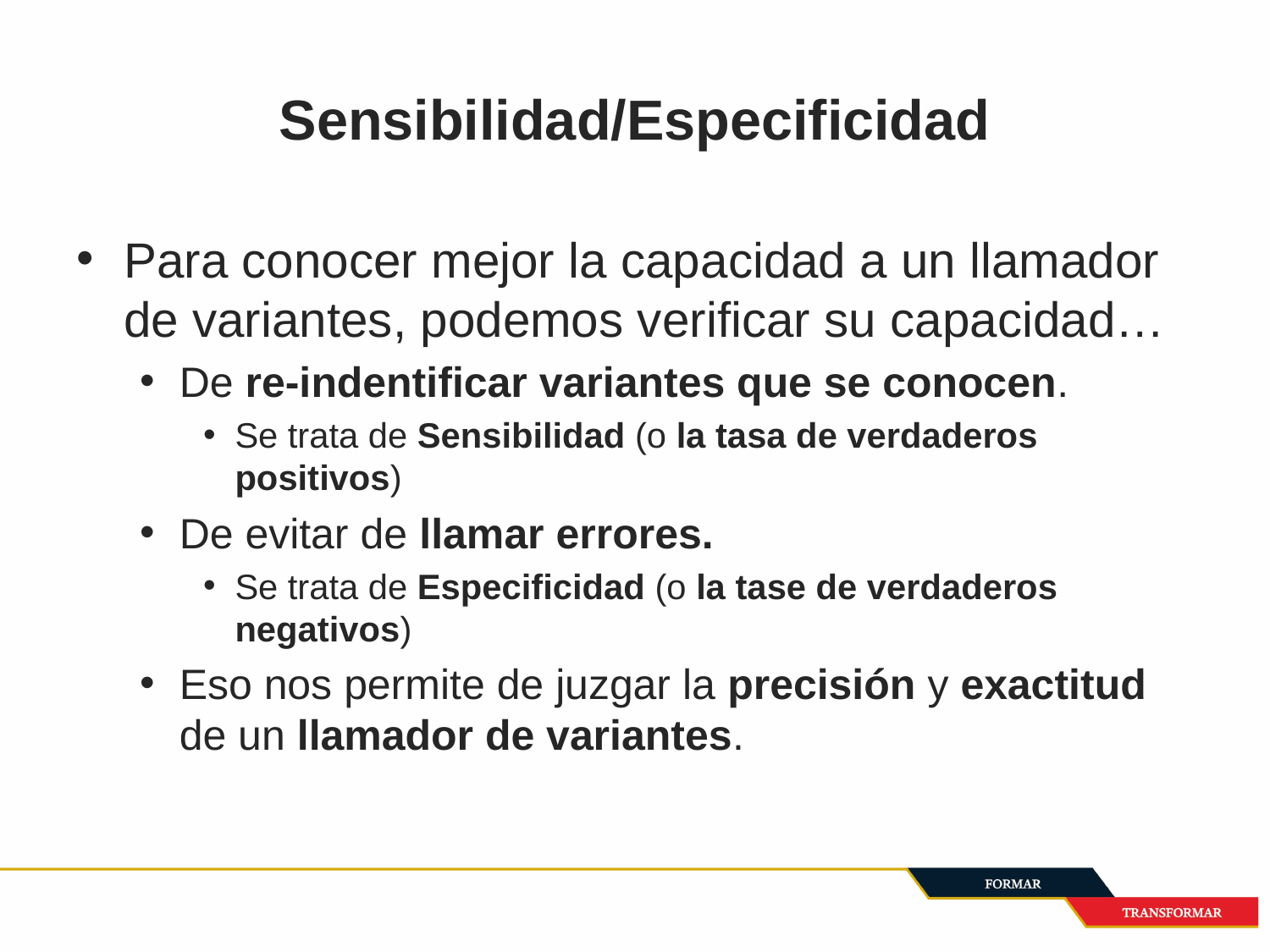

# Sensibilidad/Especificidad
Para conocer mejor la capacidad a un llamador de variantes, podemos verificar su capacidad…
De re-indentificar variantes que se conocen.
Se trata de Sensibilidad (o la tasa de verdaderos positivos)
De evitar de llamar errores.
Se trata de Especificidad (o la tase de verdaderos negativos)
Eso nos permite de juzgar la precisión y exactitud de un llamador de variantes.